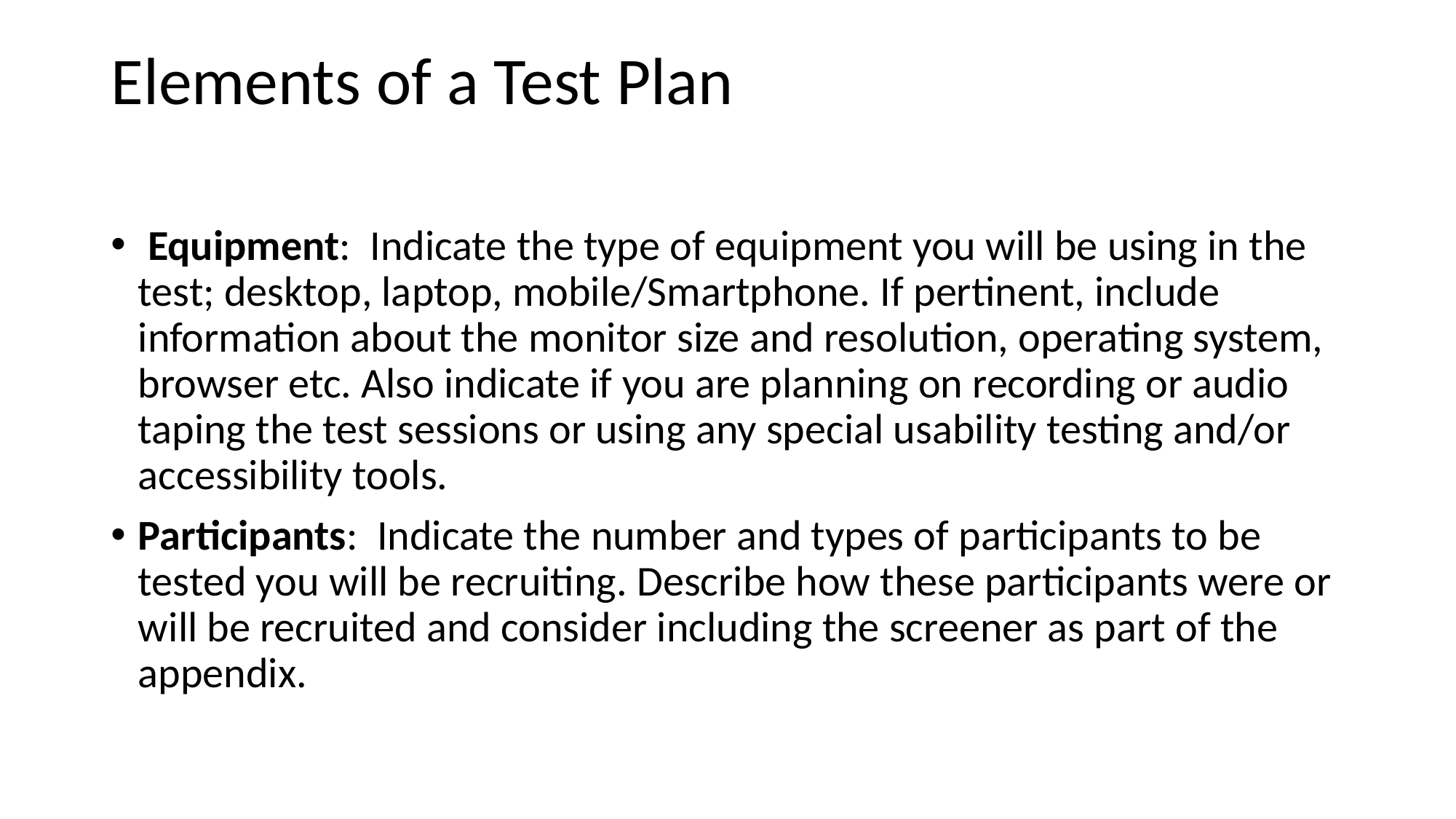

# Elements of a Test Plan
 Equipment:  Indicate the type of equipment you will be using in the test; desktop, laptop, mobile/Smartphone. If pertinent, include information about the monitor size and resolution, operating system, browser etc. Also indicate if you are planning on recording or audio taping the test sessions or using any special usability testing and/or accessibility tools.
Participants:  Indicate the number and types of participants to be tested you will be recruiting. Describe how these participants were or will be recruited and consider including the screener as part of the appendix.